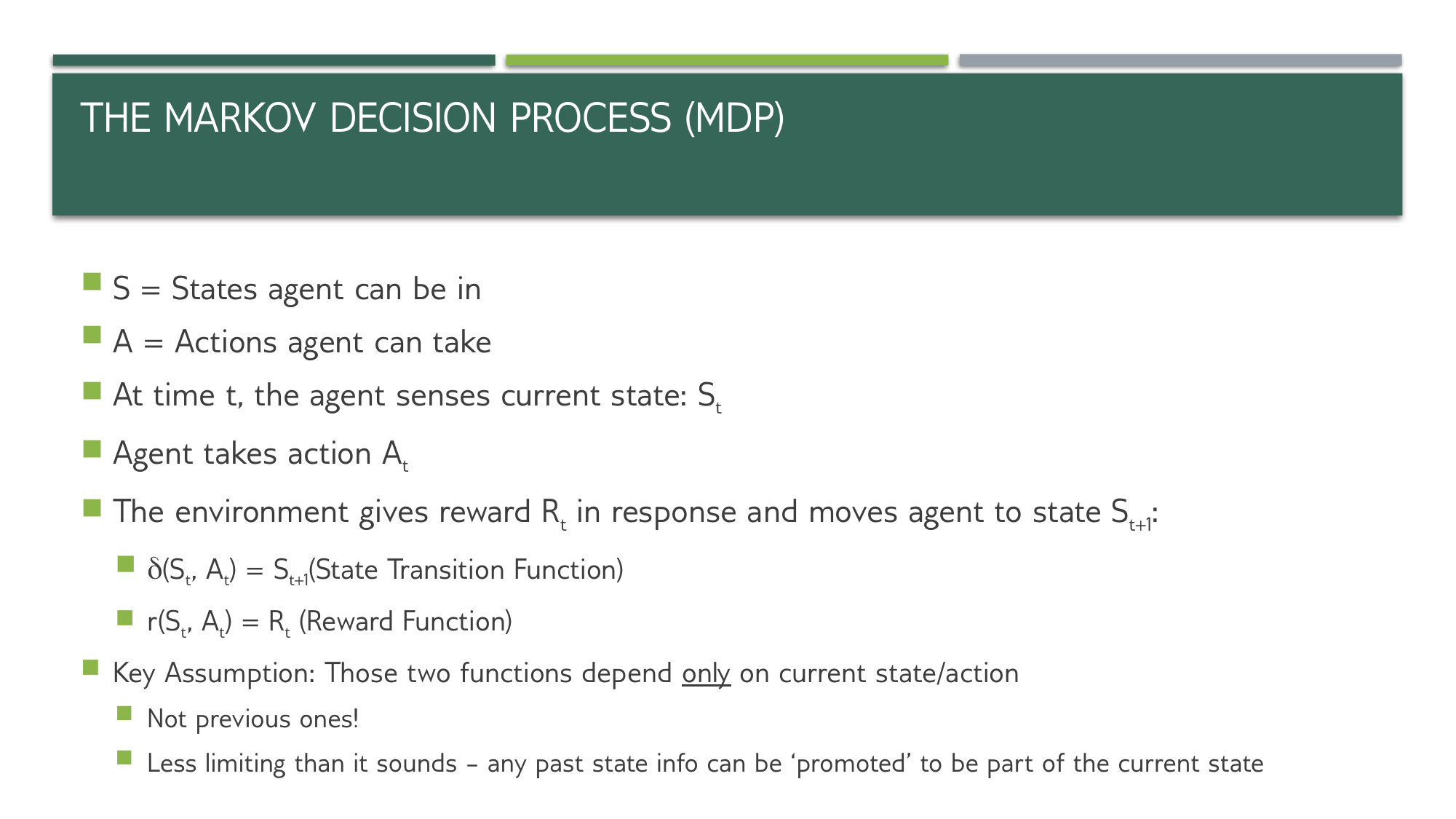

# The Markov Decision Process (MDP)
S = States agent can be in
A = Actions agent can take
At time t, the agent senses current state: St
Agent takes action At
The environment gives reward Rt in response and moves agent to state St+1:
δ(St, At) = St+1(State Transition Function)
r(St, At) = Rt (Reward Function)
Key Assumption: Those two functions depend only on current state/action
Not previous ones!
Less limiting than it sounds – any past state info can be ‘promoted’ to be part of the current state